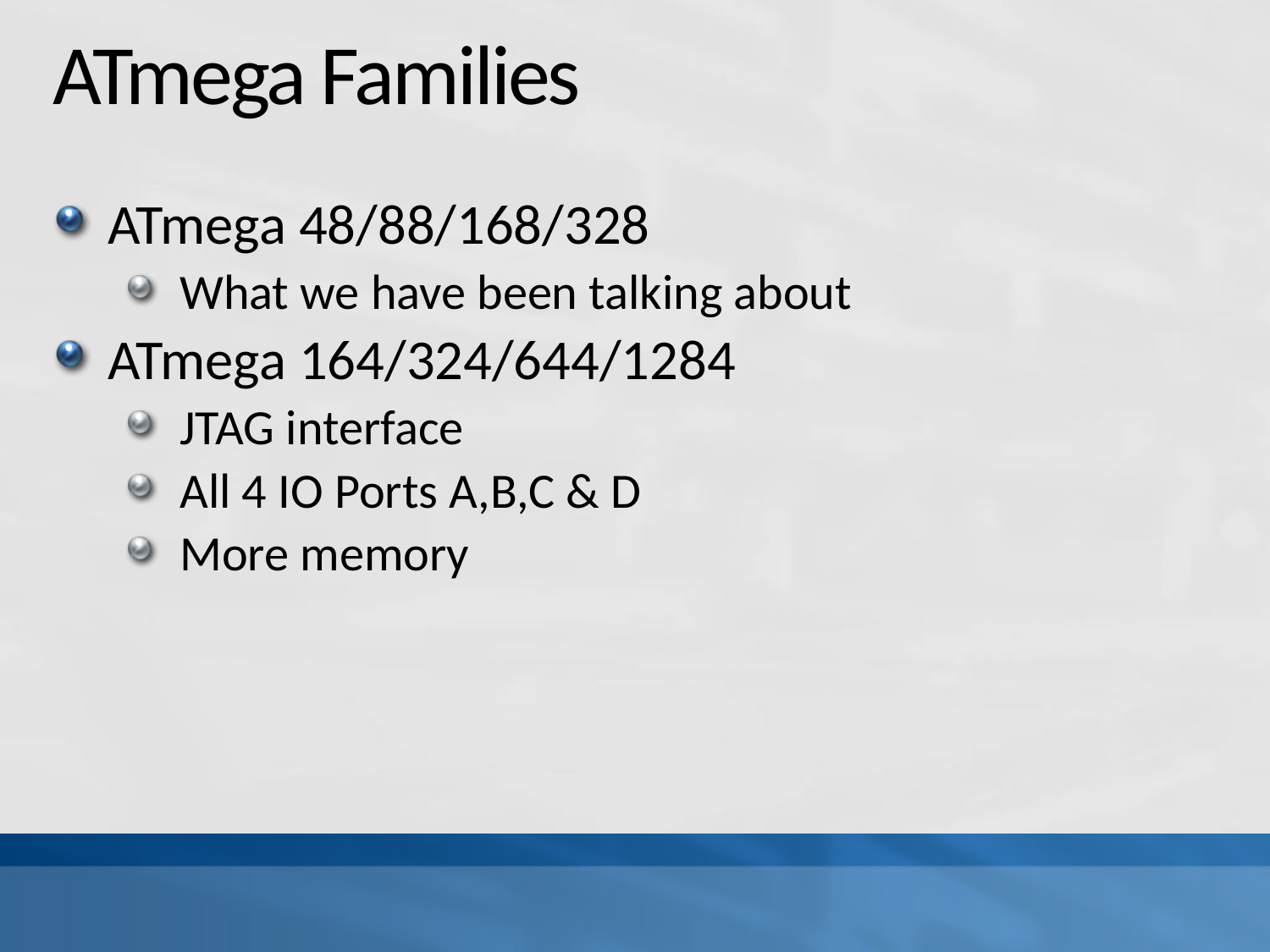

# ATmega Families
ATmega 48/88/168/328
What we have been talking about
ATmega 164/324/644/1284
JTAG interface
All 4 IO Ports A,B,C & D
More memory